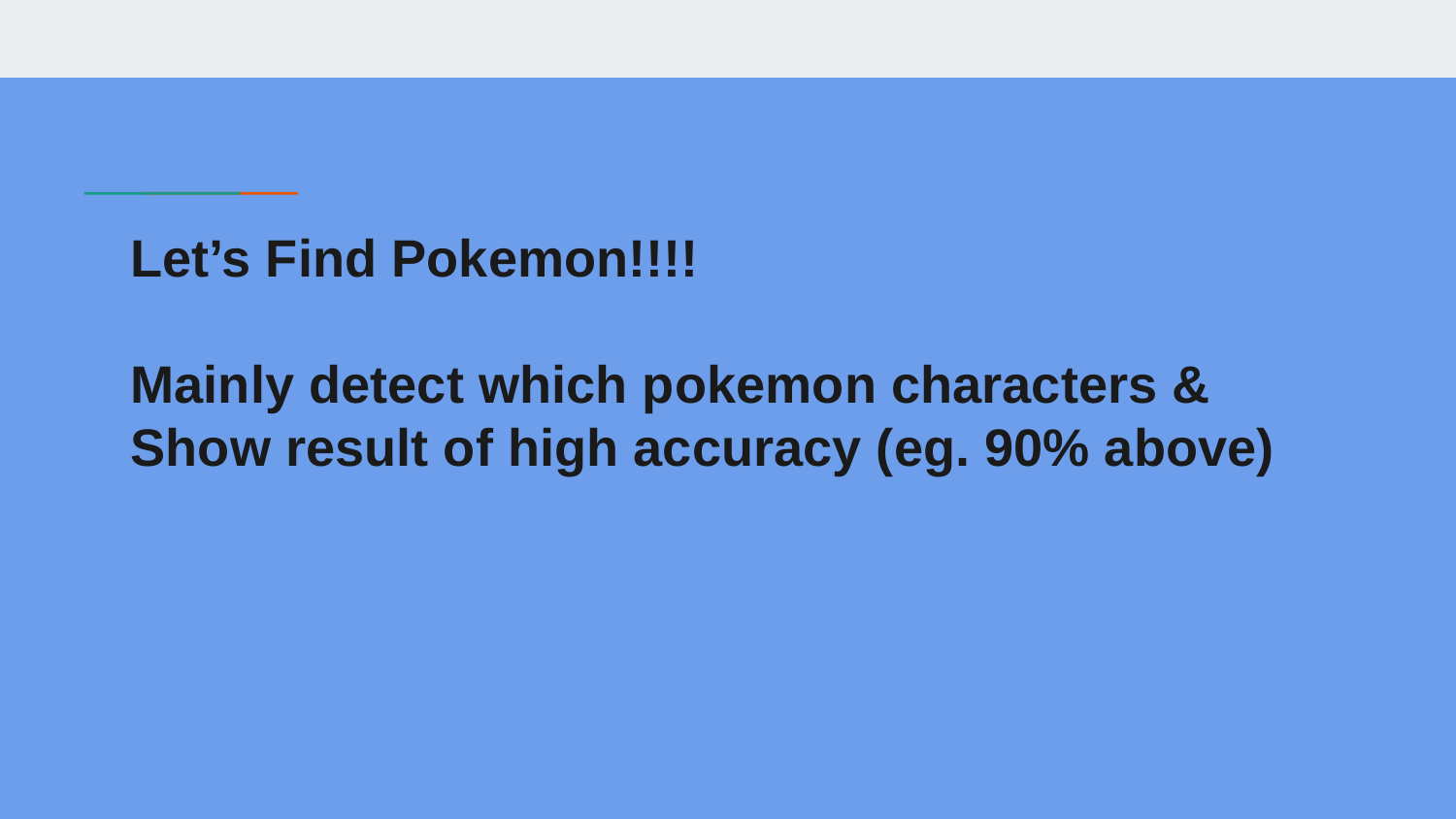

# Let’s Find Pokemon!!!!

Mainly detect which pokemon characters &
Show result of high accuracy (eg. 90% above)